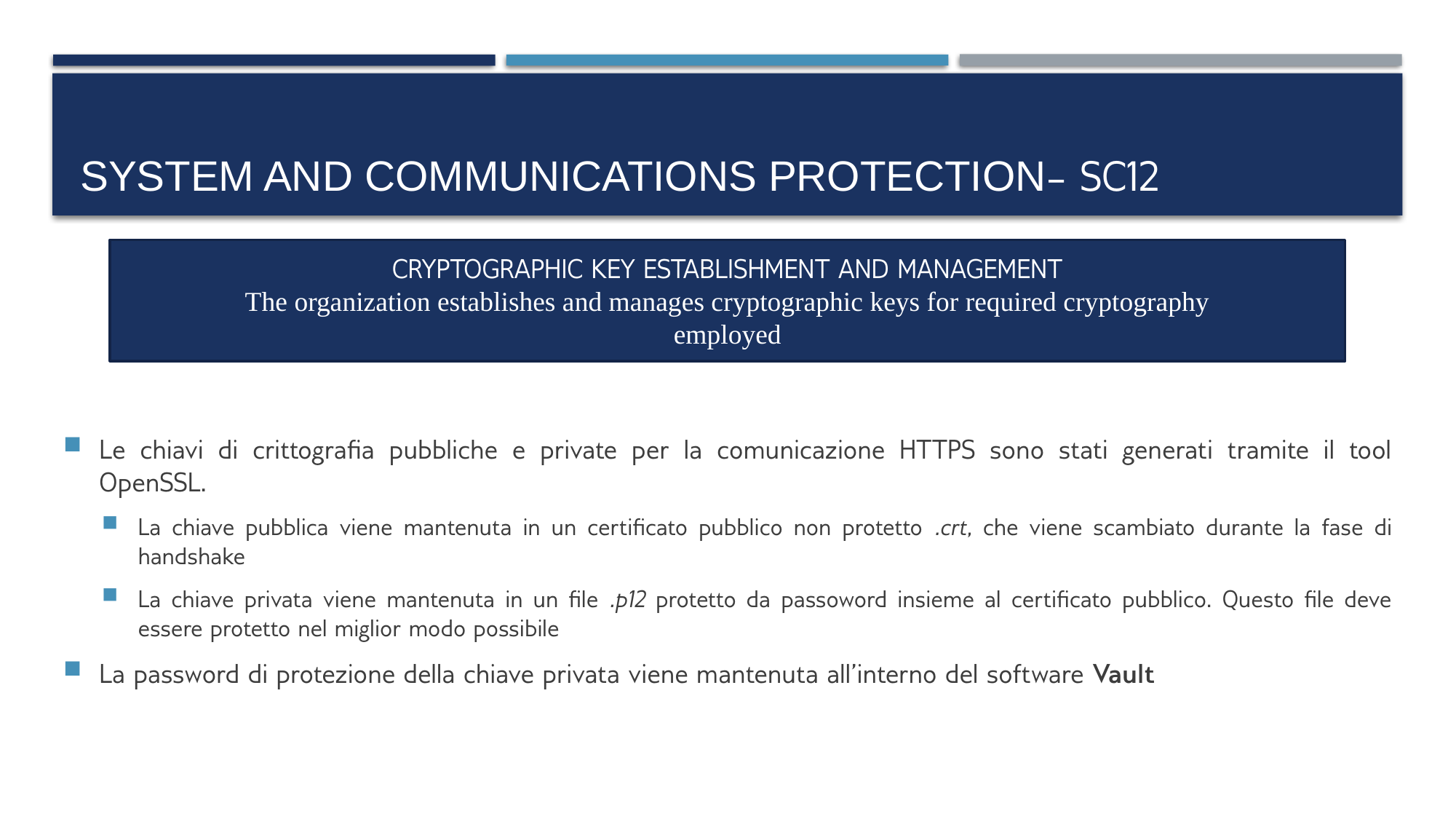

# SYSTEM AND COMMUNICATIONS PROTECTION– sc12
CRYPTOGRAPHIC KEY ESTABLISHMENT AND MANAGEMENT
The organization establishes and manages cryptographic keys for required cryptography
employed
Le chiavi di crittografia pubbliche e private per la comunicazione HTTPS sono stati generati tramite il tool OpenSSL.
La chiave pubblica viene mantenuta in un certificato pubblico non protetto .crt, che viene scambiato durante la fase di handshake
La chiave privata viene mantenuta in un file .p12 protetto da passoword insieme al certificato pubblico. Questo file deve essere protetto nel miglior modo possibile
La password di protezione della chiave privata viene mantenuta all’interno del software Vault